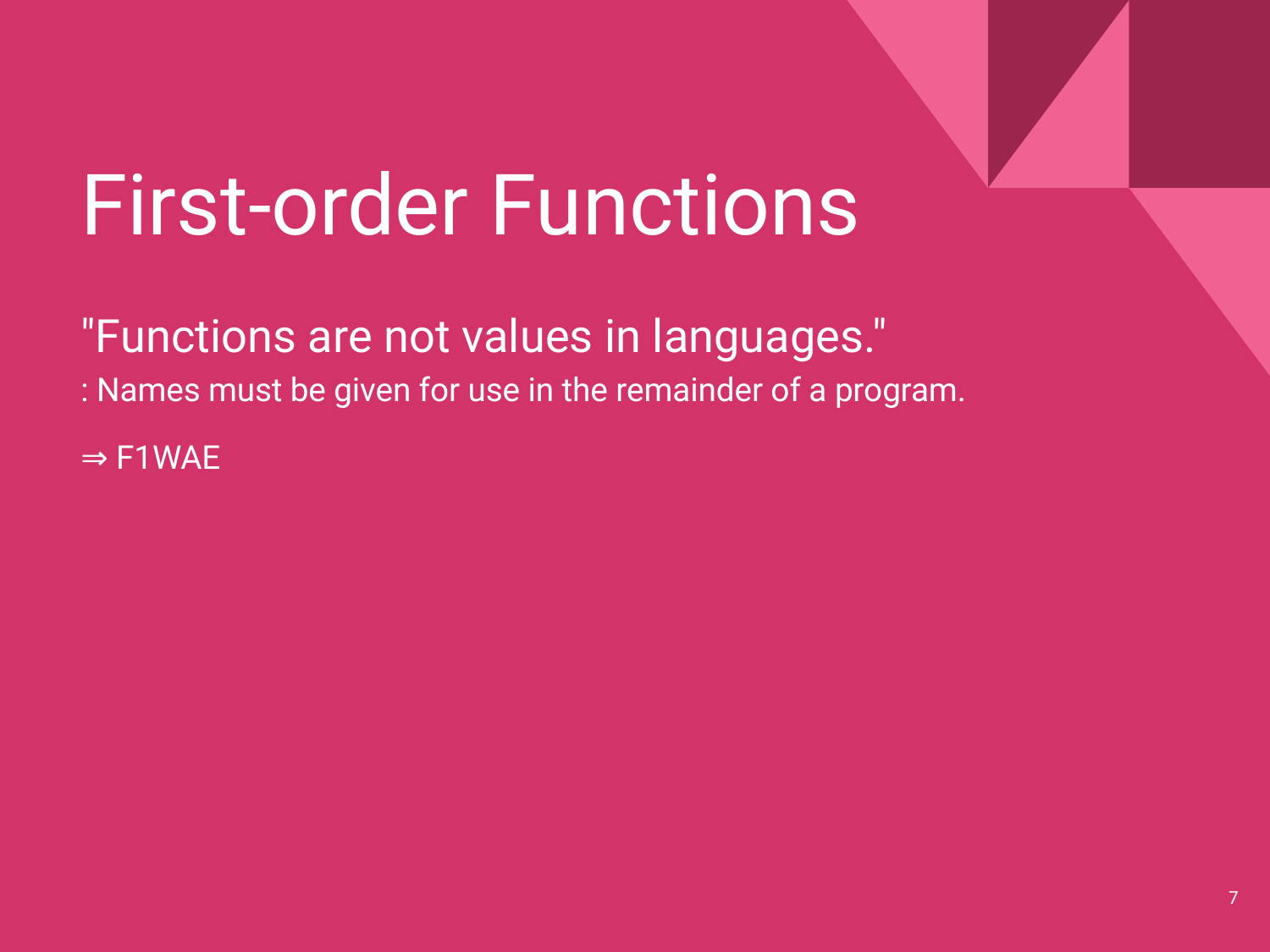

# First-order Functions "Functions are not values in languages."
: Names must be given for use in the remainder of a program.
⇒ F1WAE

7